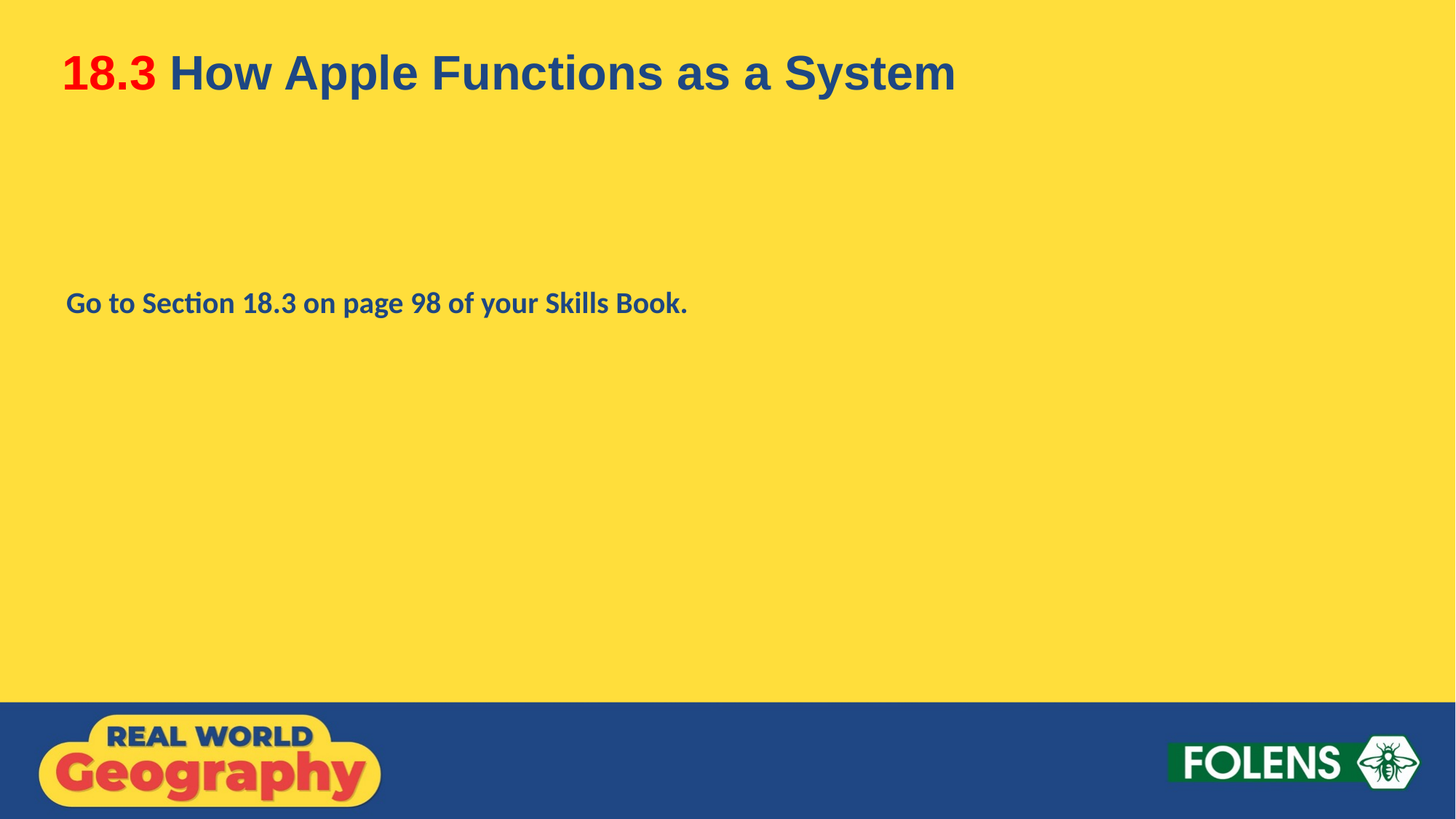

18.3 How Apple Functions as a System
Go to Section 18.3 on page 98 of your Skills Book.